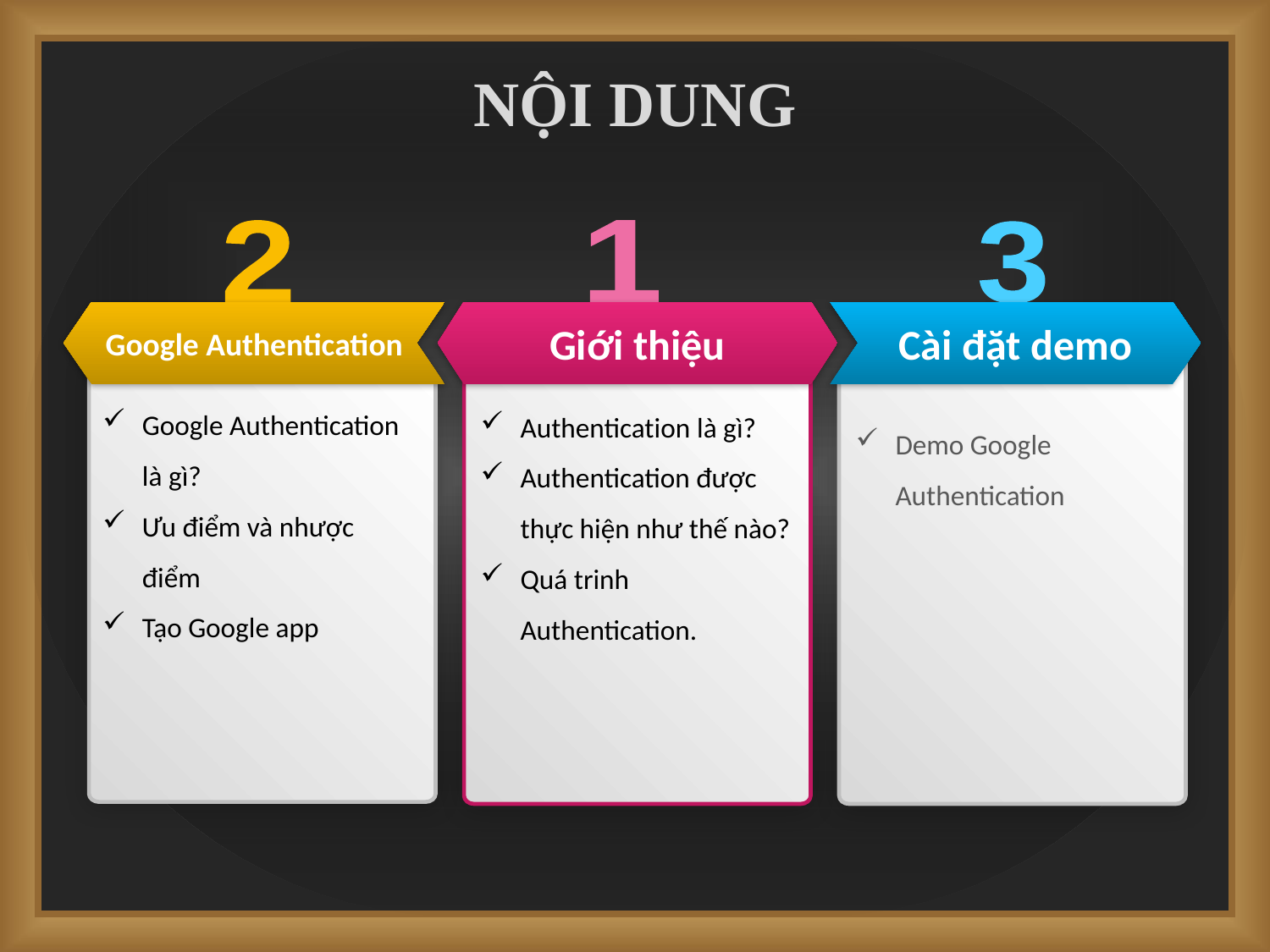

# NỘI DUNG

2
1
3
Google Authentication
Giới thiệu
Cài đặt demo

Google Authentication là gì?
Ưu điểm và nhược điểm
Tạo Google app
Authentication là gì?
Authentication được thực hiện như thế nào?
Quá trinh Authentication.
Demo Google Authentication